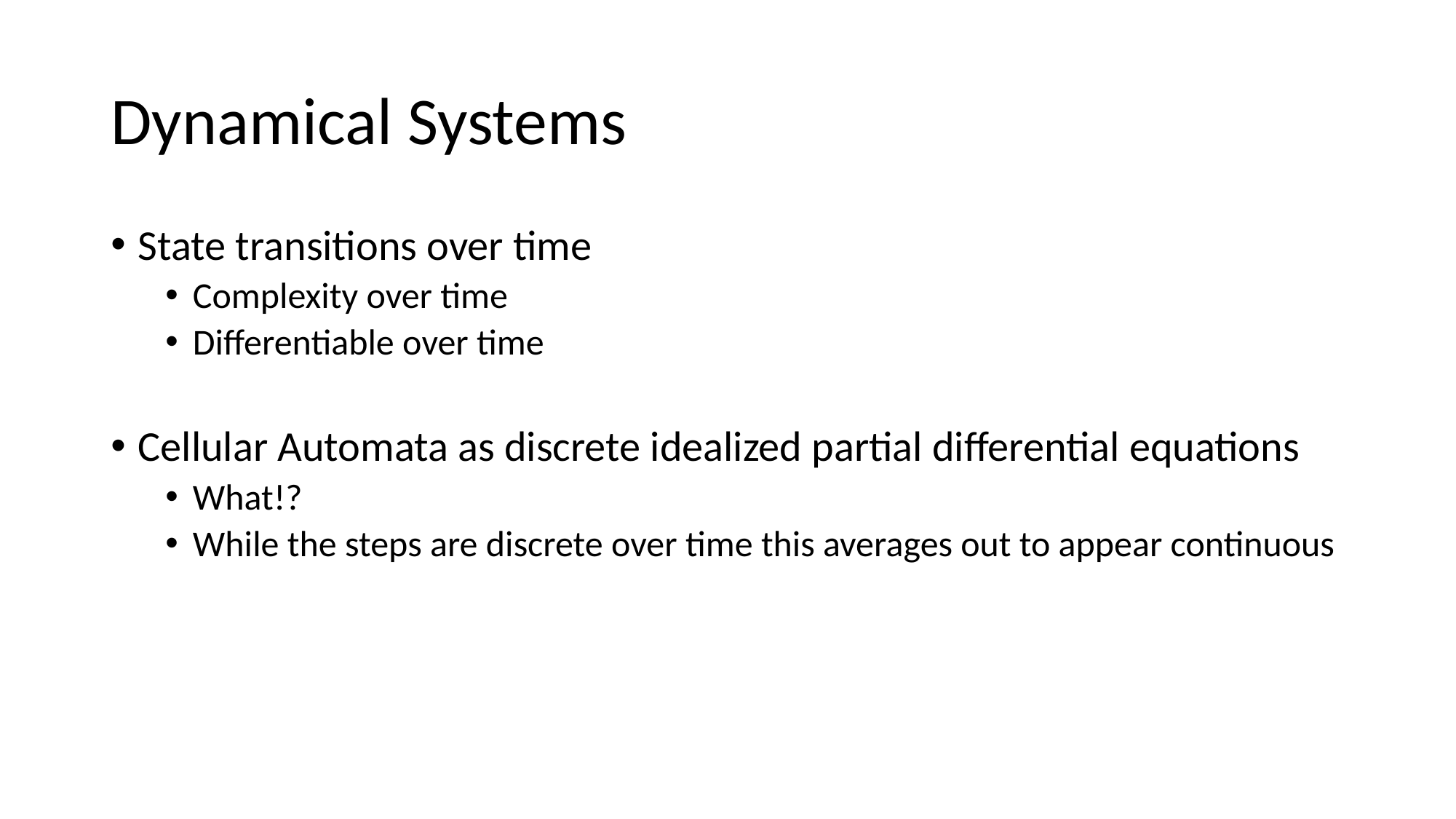

# Dynamical Systems
State transitions over time
Complexity over time
Differentiable over time

Cellular Automata as discrete idealized partial differential equations
What!?
While the steps are discrete over time this averages out to appear continuous